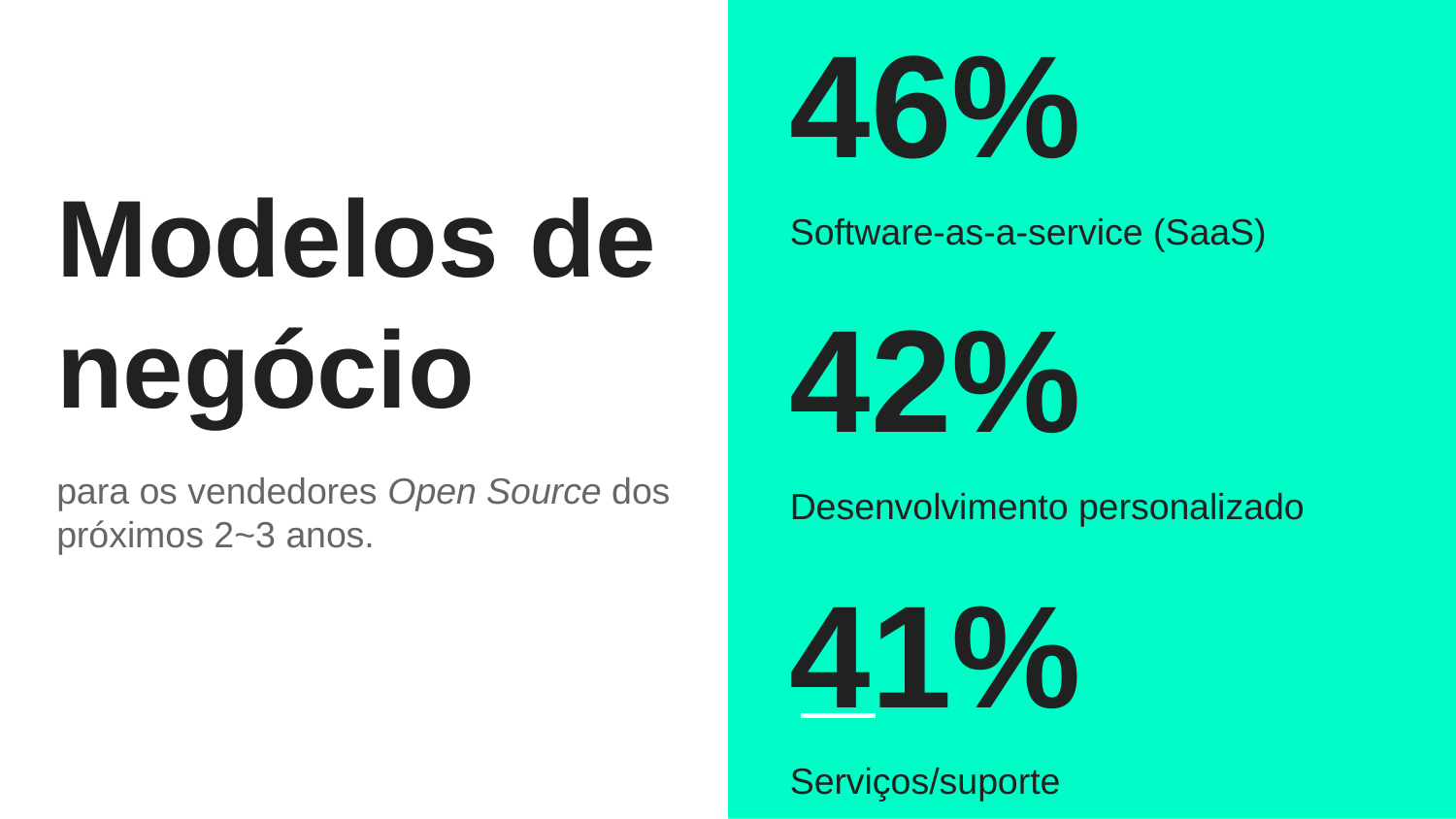

46%
Modelos de negócio
Software-as-a-service (SaaS)
42%
para os vendedores Open Source dos próximos 2~3 anos.
Desenvolvimento personalizado
41%
Serviços/suporte